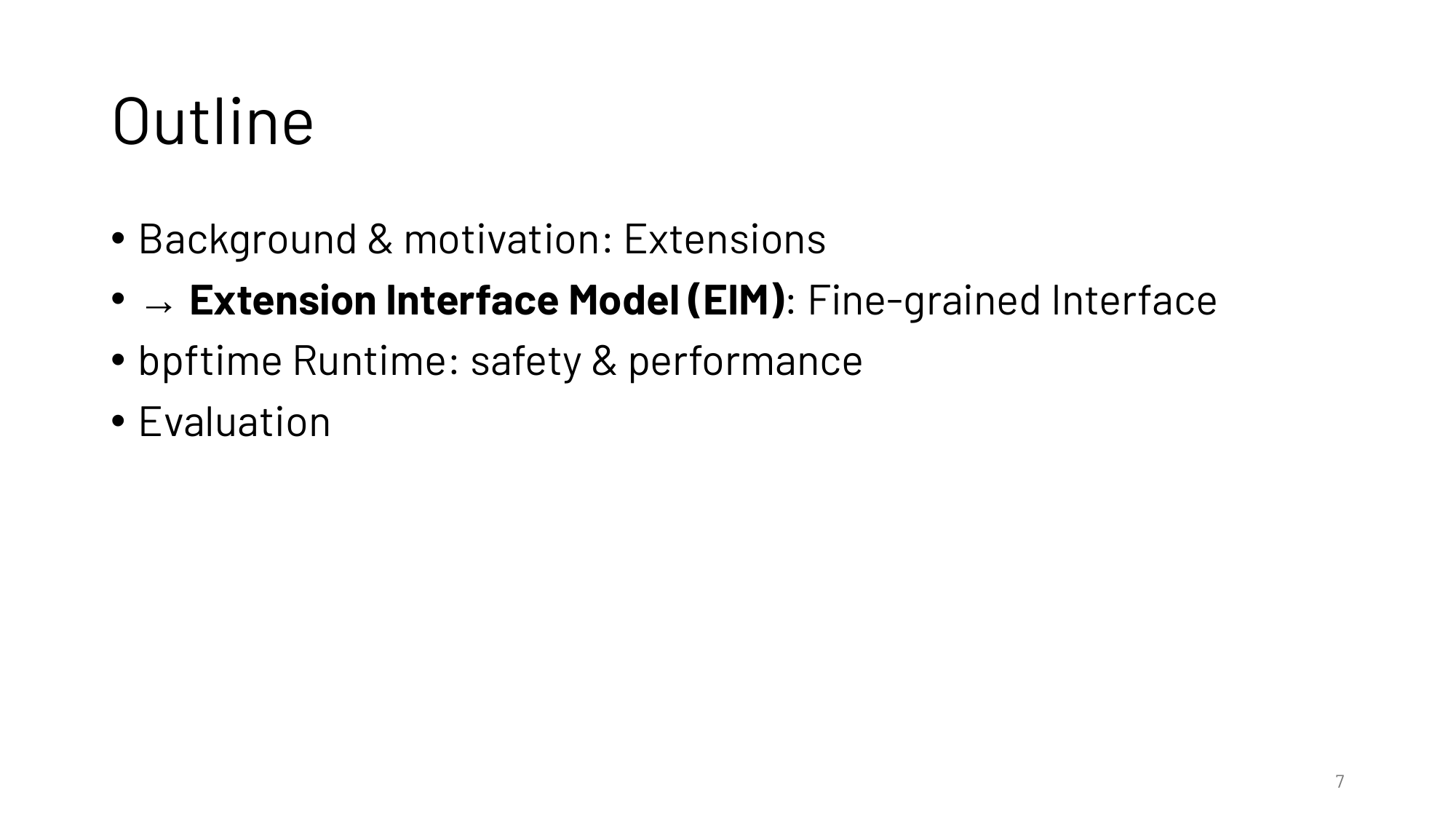

# Outline
Background & motivation: Extensions
→ Extension Interface Model (EIM): Fine-grained Interface
bpftime Runtime: safety & performance
Evaluation

7